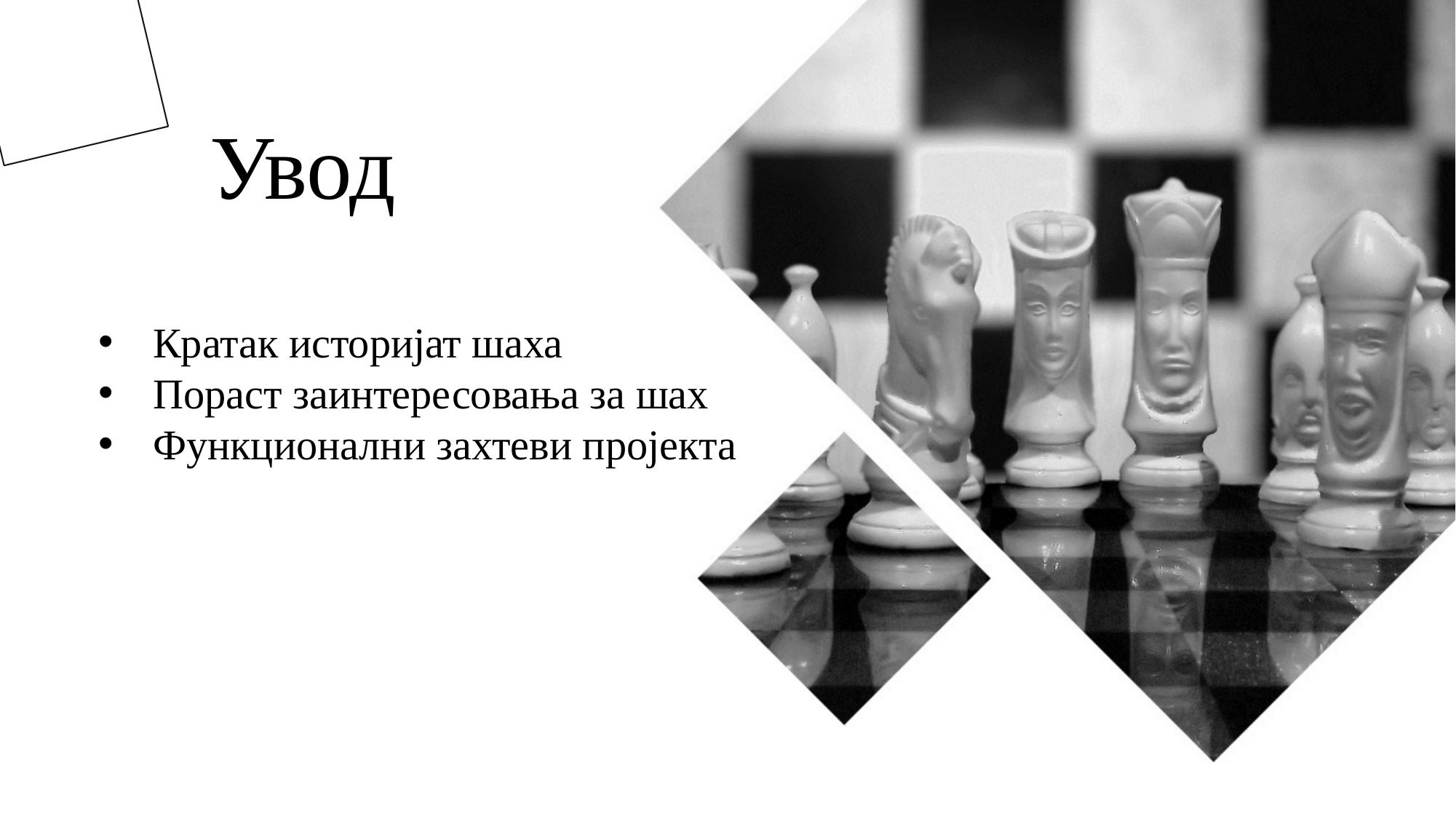

Увод
Кратак историјат шаха
Пораст заинтересовања за шах
Функционални захтеви пројекта